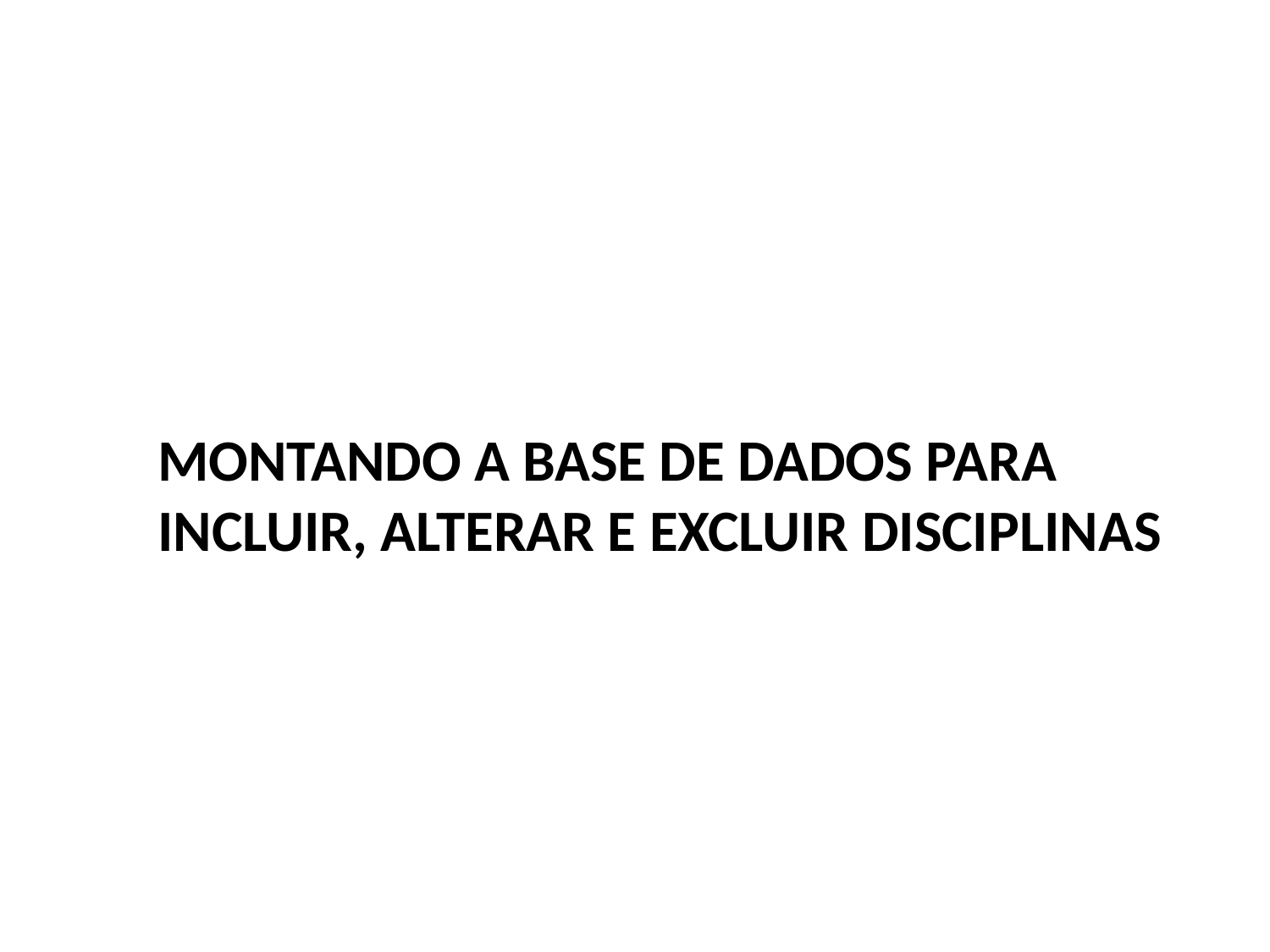

# Montando a base de dados para Incluir, alterar e excluir disciplinas